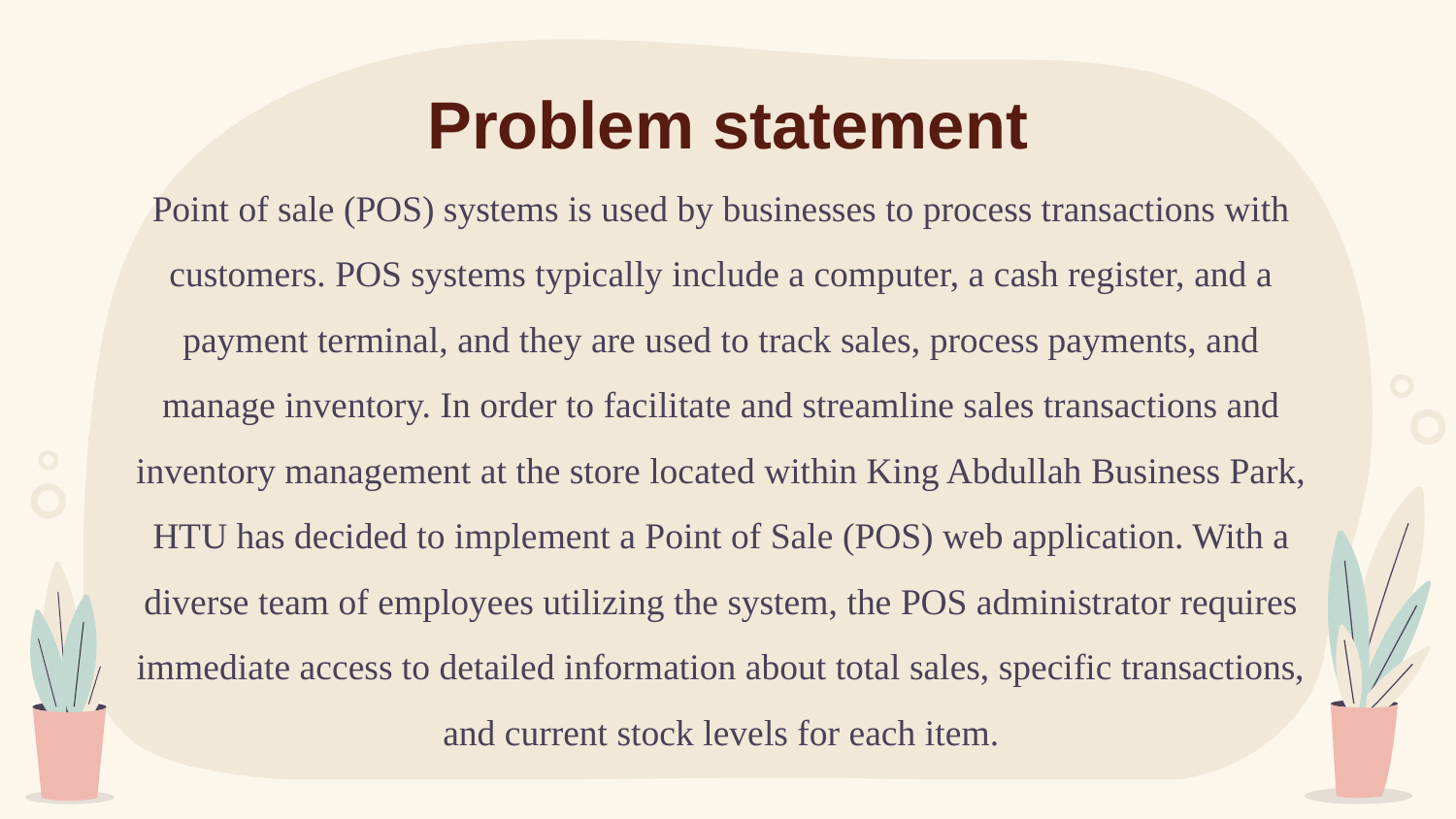

# Problem statement
Point of sale (POS) systems is used by businesses to process transactions with customers. POS systems typically include a computer, a cash register, and a payment terminal, and they are used to track sales, process payments, and manage inventory. In order to facilitate and streamline sales transactions and inventory management at the store located within King Abdullah Business Park, HTU has decided to implement a Point of Sale (POS) web application. With a diverse team of employees utilizing the system, the POS administrator requires immediate access to detailed information about total sales, specific transactions, and current stock levels for each item.